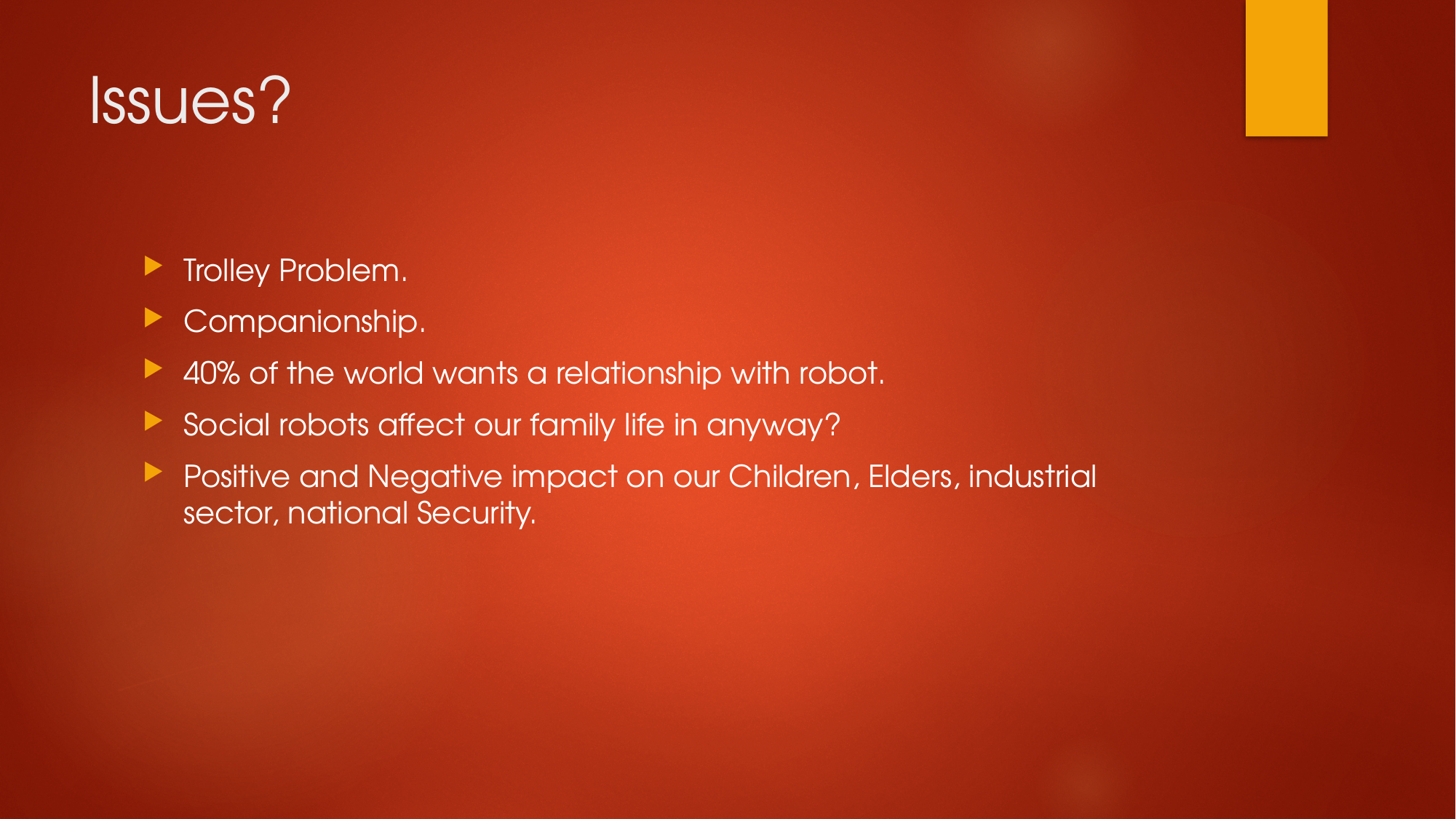

# Issues?
Trolley Problem.
Companionship.
40% of the world wants a relationship with robot.
Social robots affect our family life in anyway?
Positive and Negative impact on our Children, Elders, industrial sector, national Security.